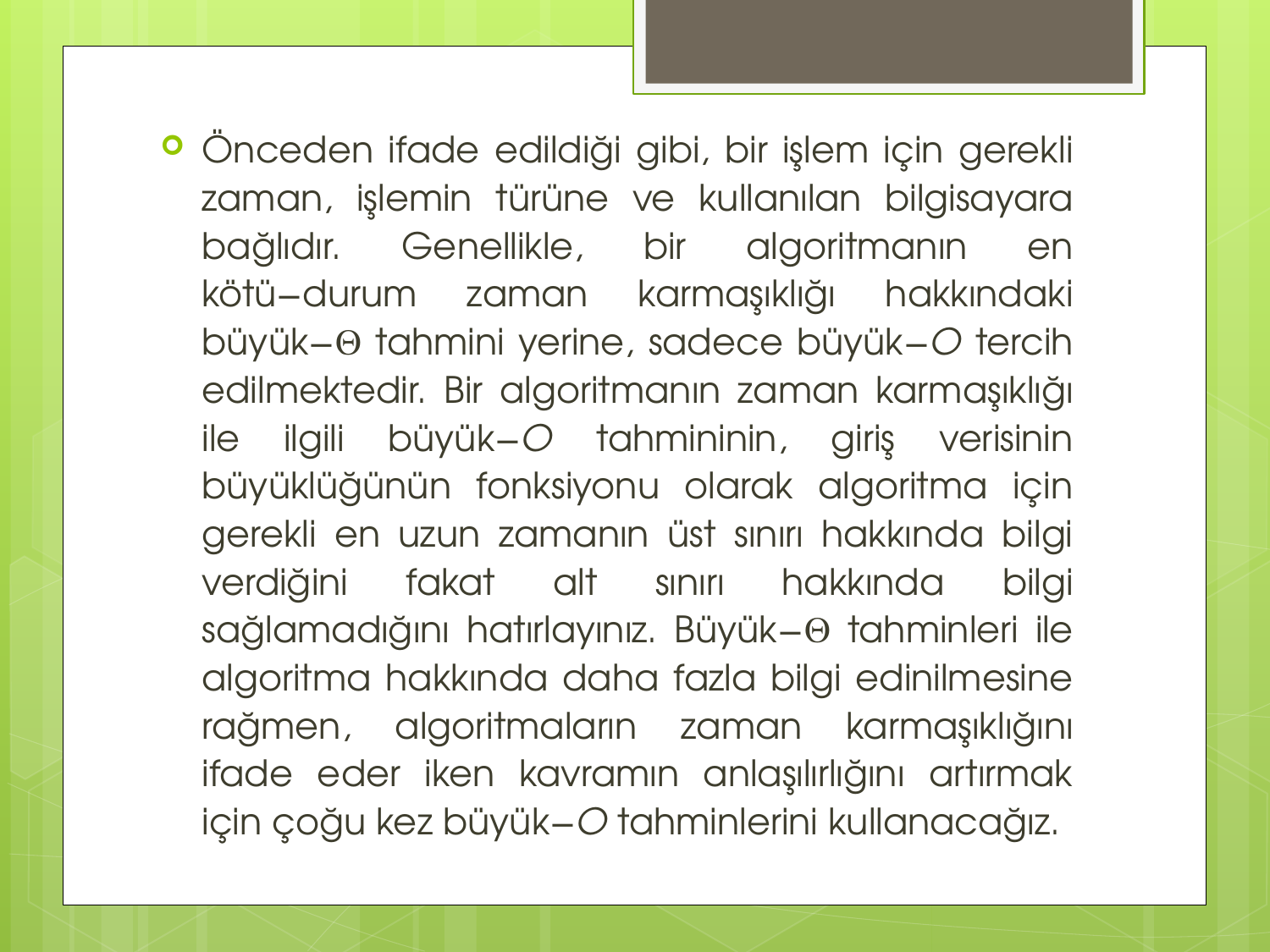

Önceden ifade edildiği gibi, bir işlem için gerekli zaman, işlemin türüne ve kullanılan bilgisayara bağlıdır. Genellikle, bir algoritmanın en kötü−durum zaman karmaşıklığı hakkındaki büyük−Θ tahmini yerine, sadece büyük−O tercih edilmektedir. Bir algoritmanın zaman karmaşıklığı ile ilgili büyük−O tahmininin, giriş verisinin büyüklüğünün fonksiyonu olarak algoritma için gerekli en uzun zamanın üst sınırı hakkında bilgi verdiğini fakat alt sınırı hakkında bilgi sağlamadığını hatırlayınız. Büyük−Θ tahminleri ile algoritma hakkında daha fazla bilgi edinilmesine rağmen, algoritmaların zaman karmaşıklığını ifade eder iken kavramın anlaşılırlığını artırmak için çoğu kez büyük−O tahminlerini kullanacağız.